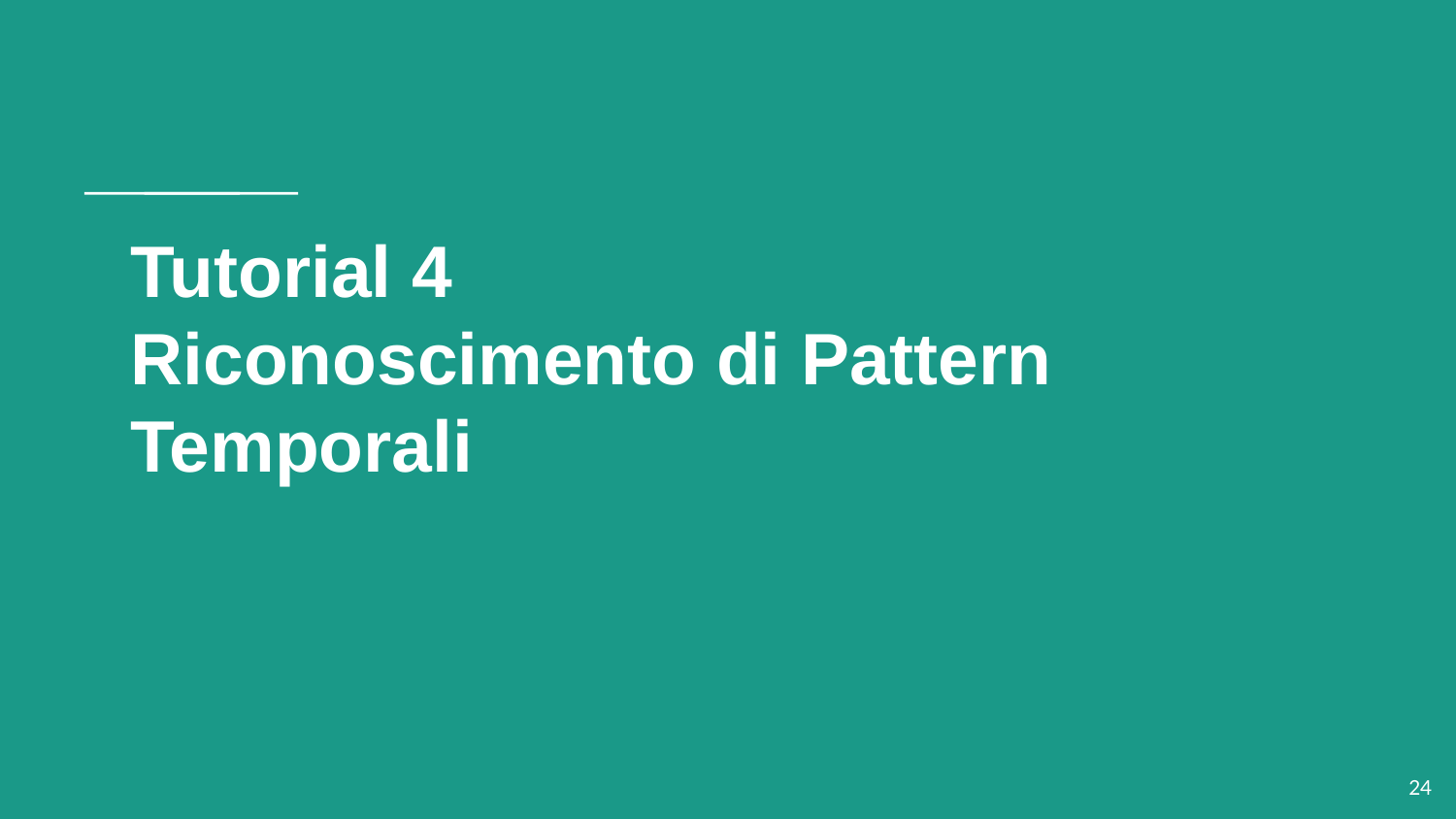

# Tutorial 4
Riconoscimento di Pattern Temporali
24